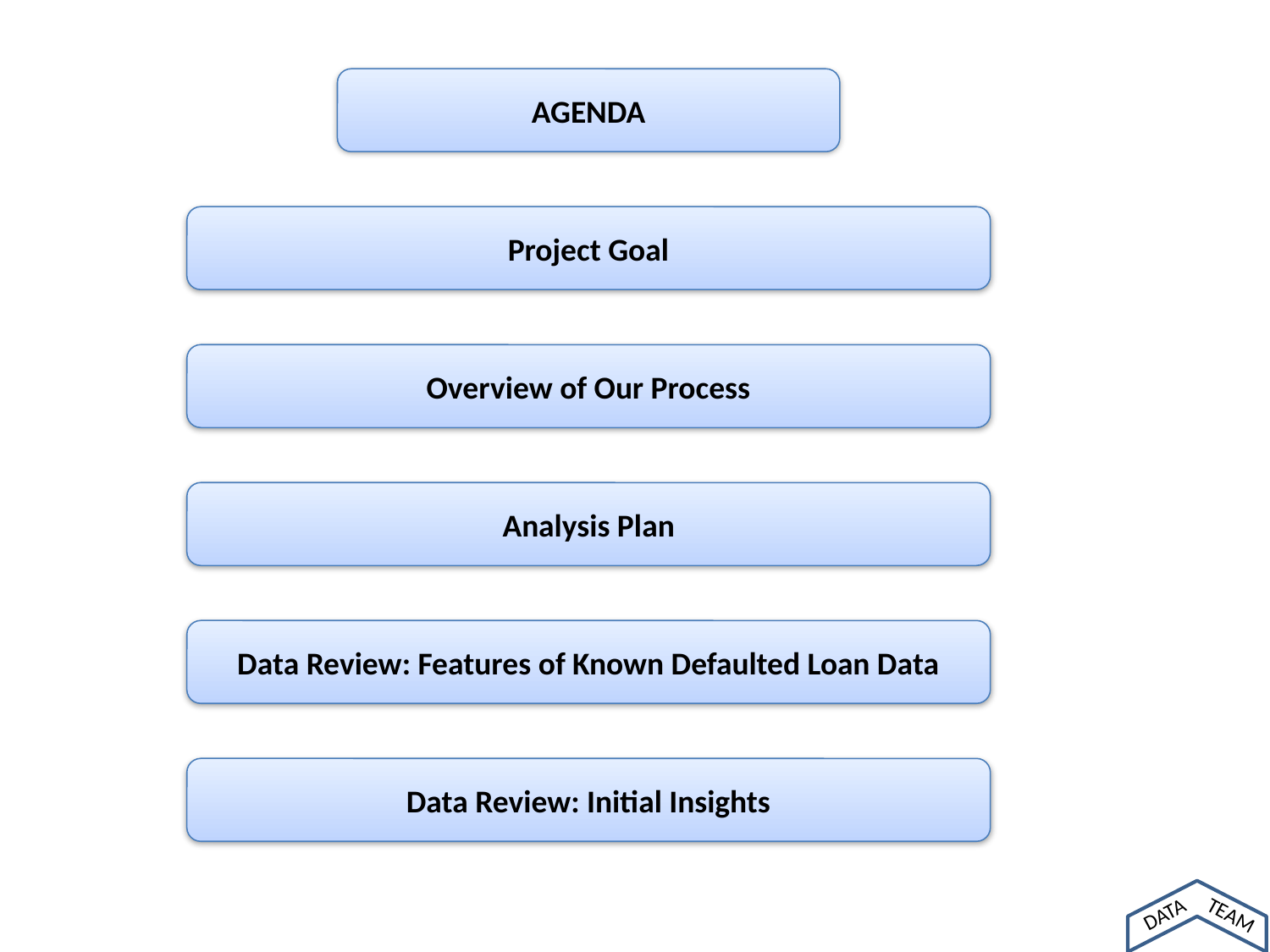

AGENDA
Project Goal
Overview of Our Process
Analysis Plan
Data Review: Features of Known Defaulted Loan Data
Data Review: Initial Insights

DATA
TEAM